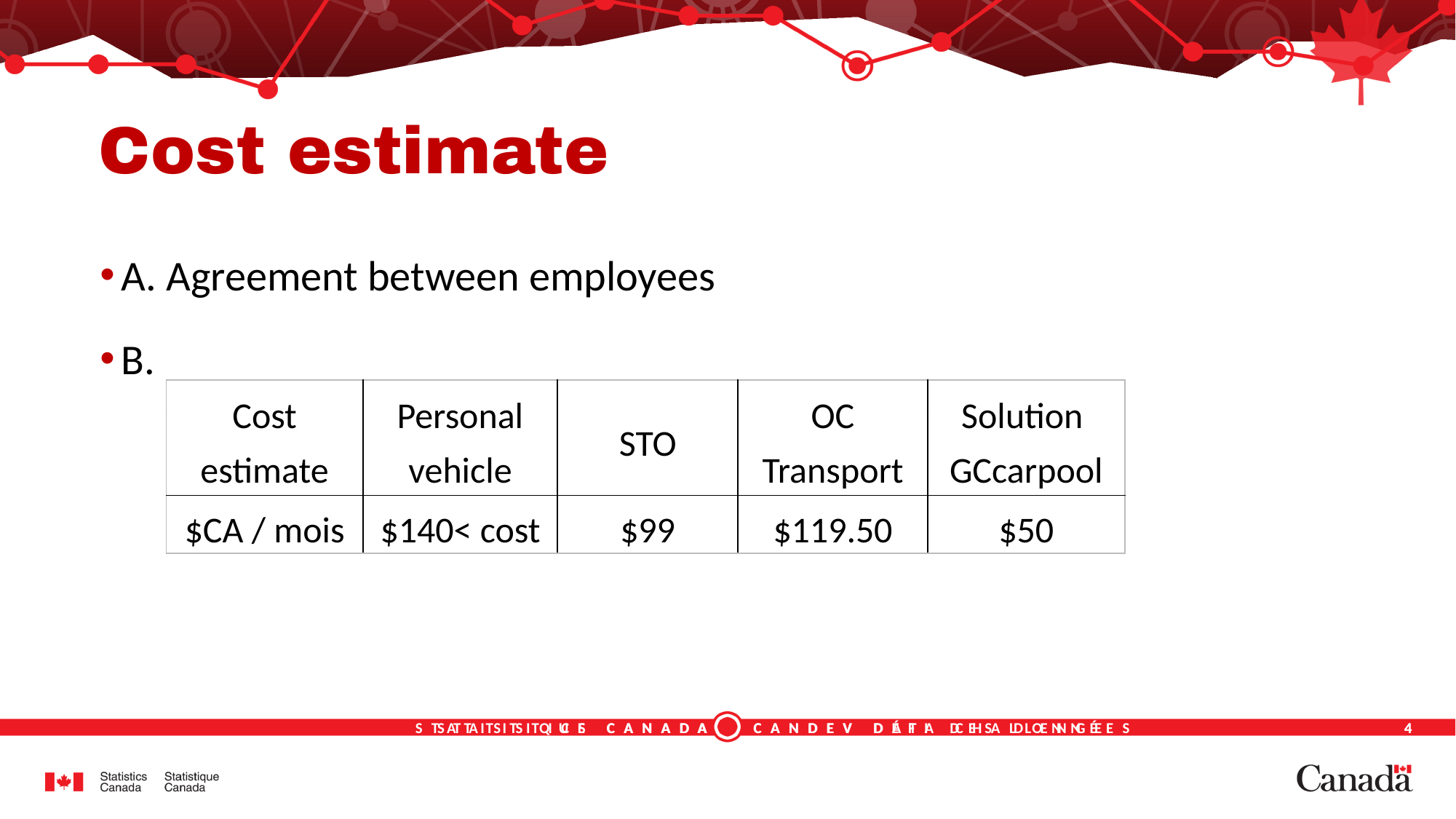

# Cost estimate
A. Agreement between employees
B.
| Cost estimate | Personal vehicle | STO | OC Transport | Solution GCcarpool |
| --- | --- | --- | --- | --- |
| $CA / mois | $140< cost | $99 | $119.50 | $50 |
4
4
STATISTIQUE CANADA   CANDEV DÉFI DES DONNÉES
STATISTICS CANADA   CANDEV DATA CHALLENGE